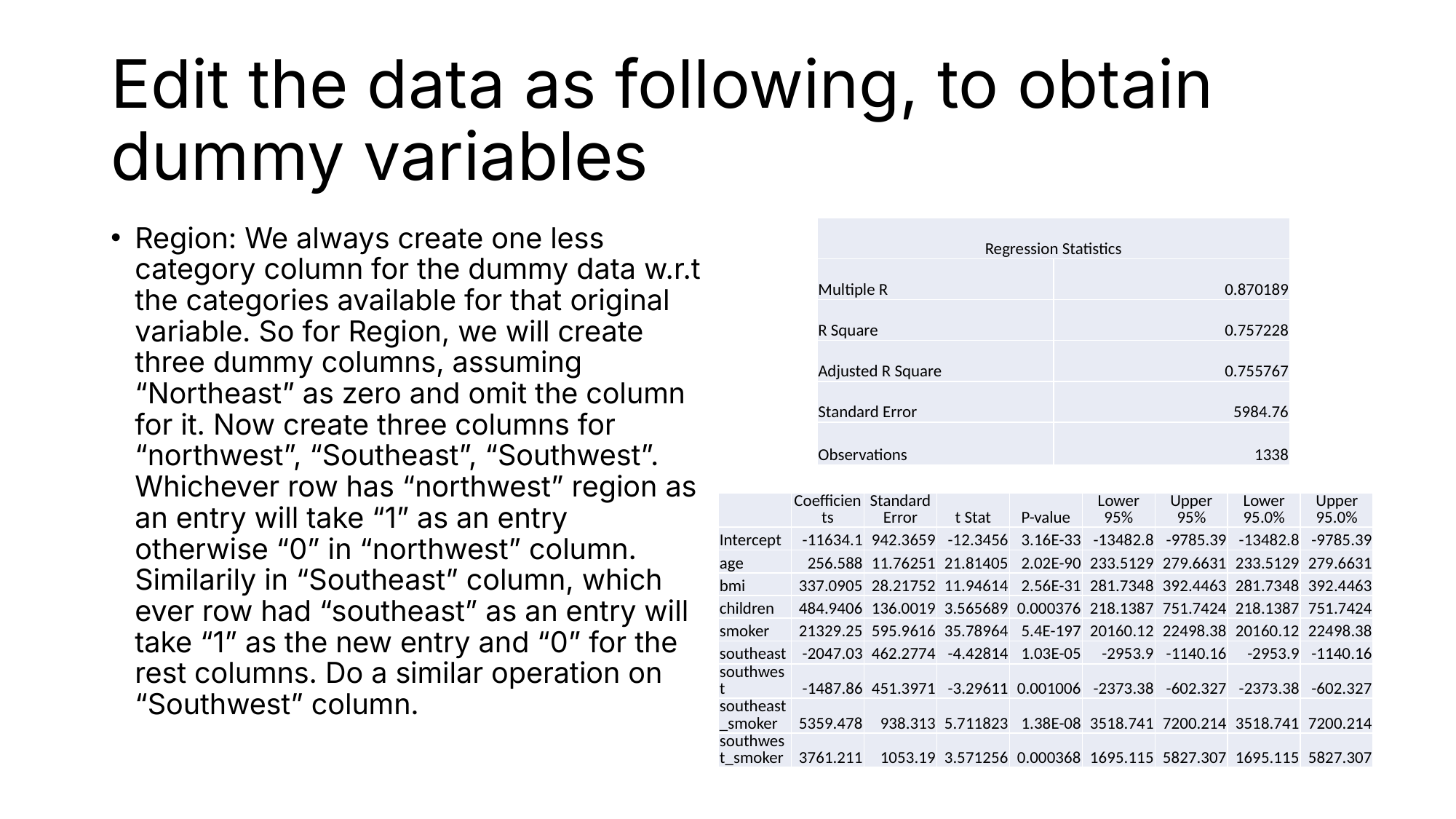

# Edit the data as following, to obtain dummy variables
Region: We always create one less category column for the dummy data w.r.t the categories available for that original variable. So for Region, we will create three dummy columns, assuming “Northeast” as zero and omit the column for it. Now create three columns for “northwest”, “Southeast”, “Southwest”. Whichever row has “northwest” region as an entry will take “1” as an entry otherwise “0” in “northwest” column. Similarily in “Southeast” column, which ever row had “southeast” as an entry will take “1” as the new entry and “0” for the rest columns. Do a similar operation on “Southwest” column.

| Regression Statistics |  |
| --- | --- |
| Multiple R | 0.870189 |
| R Square | 0.757228 |
| Adjusted R Square | 0.755767 |
| Standard Error | 5984.76 |
| Observations | 1338 |
|  | Coefficients | Standard Error | t Stat | P-value | Lower 95% | Upper 95% | Lower 95.0% | Upper 95.0% |
| --- | --- | --- | --- | --- | --- | --- | --- | --- |
| Intercept | -11634.1 | 942.3659 | -12.3456 | 3.16E-33 | -13482.8 | -9785.39 | -13482.8 | -9785.39 |
| age | 256.588 | 11.76251 | 21.81405 | 2.02E-90 | 233.5129 | 279.6631 | 233.5129 | 279.6631 |
| bmi | 337.0905 | 28.21752 | 11.94614 | 2.56E-31 | 281.7348 | 392.4463 | 281.7348 | 392.4463 |
| children | 484.9406 | 136.0019 | 3.565689 | 0.000376 | 218.1387 | 751.7424 | 218.1387 | 751.7424 |
| smoker | 21329.25 | 595.9616 | 35.78964 | 5.4E-197 | 20160.12 | 22498.38 | 20160.12 | 22498.38 |
| southeast | -2047.03 | 462.2774 | -4.42814 | 1.03E-05 | -2953.9 | -1140.16 | -2953.9 | -1140.16 |
| southwest | -1487.86 | 451.3971 | -3.29611 | 0.001006 | -2373.38 | -602.327 | -2373.38 | -602.327 |
| southeast\_smoker | 5359.478 | 938.313 | 5.711823 | 1.38E-08 | 3518.741 | 7200.214 | 3518.741 | 7200.214 |
| southwest\_smoker | 3761.211 | 1053.19 | 3.571256 | 0.000368 | 1695.115 | 5827.307 | 1695.115 | 5827.307 |